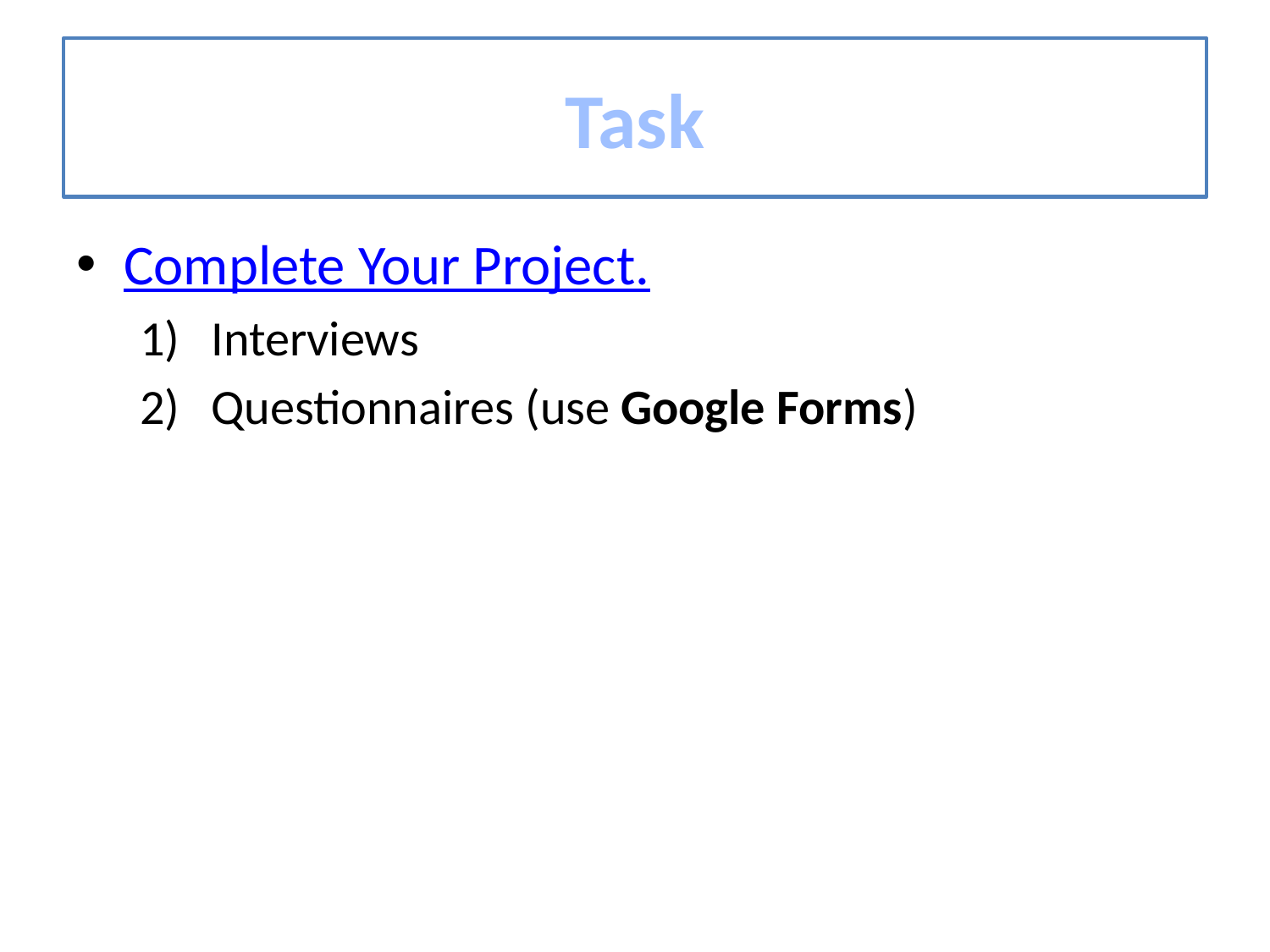

# Task
Complete Your Project.
Interviews
Questionnaires (use Google Forms)